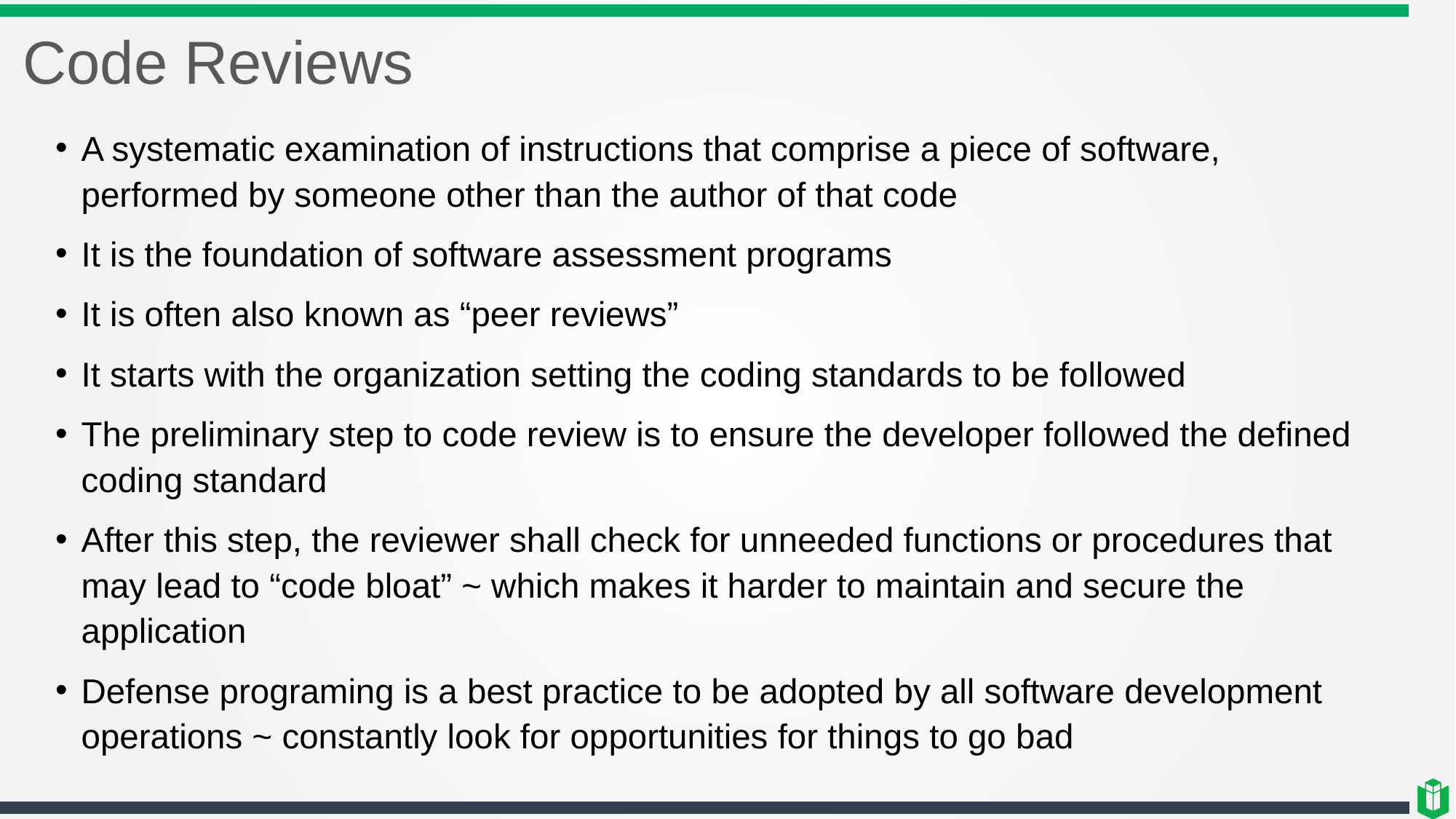

# Code Reviews
A systematic examination of instructions that comprise a piece of software, performed by someone other than the author of that code
It is the foundation of software assessment programs
It is often also known as “peer reviews”
It starts with the organization setting the coding standards to be followed
The preliminary step to code review is to ensure the developer followed the defined coding standard
After this step, the reviewer shall check for unneeded functions or procedures that may lead to “code bloat” ~ which makes it harder to maintain and secure the application
Defense programing is a best practice to be adopted by all software development operations ~ constantly look for opportunities for things to go bad